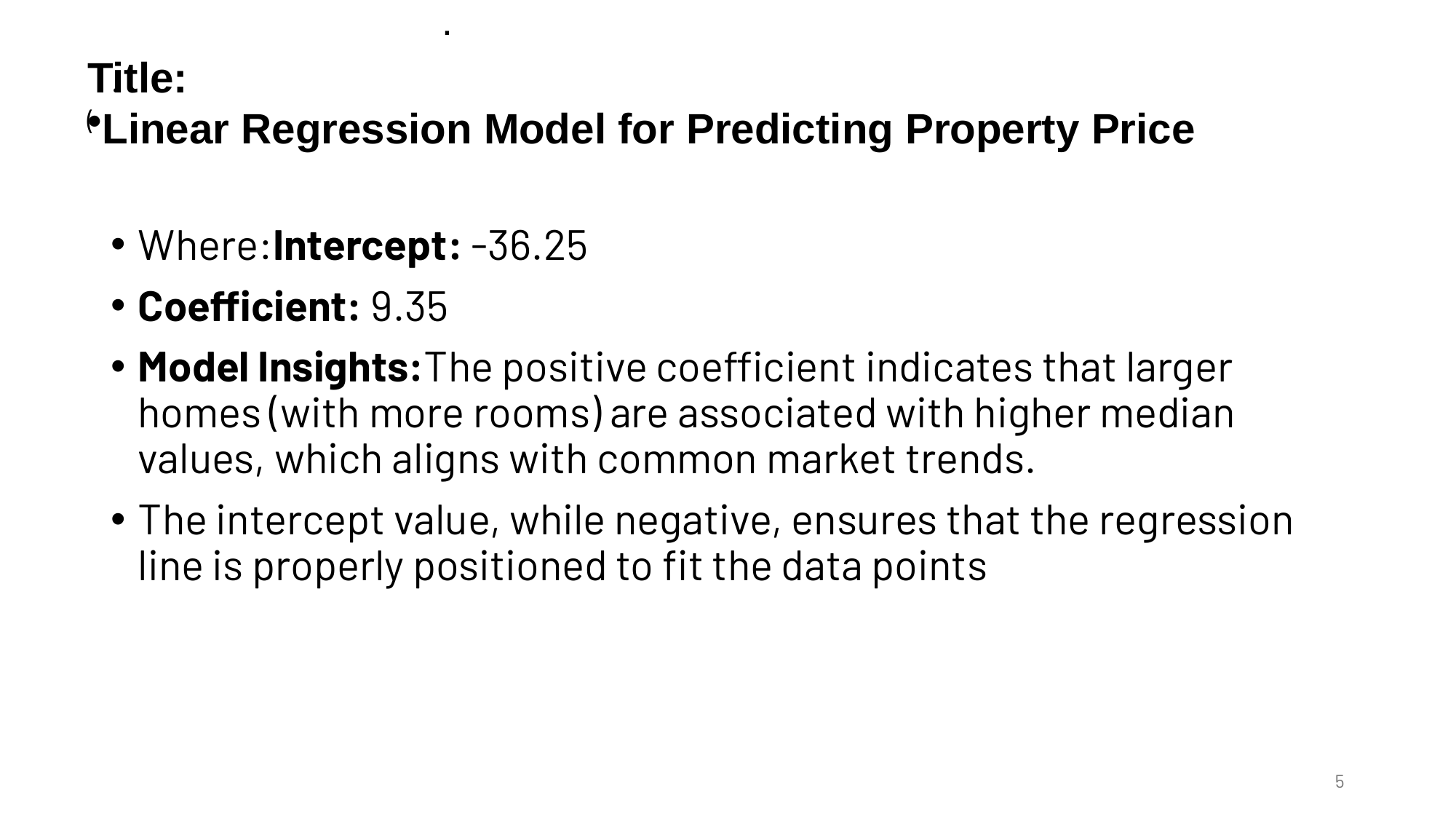

.
# .
Title:
Linear Regression Model for Predicting Property Price

(
Where:Intercept: -36.25
Coefficient: 9.35
Model Insights:The positive coefficient indicates that larger homes (with more rooms) are associated with higher median values, which aligns with common market trends.
The intercept value, while negative, ensures that the regression line is properly positioned to fit the data points

5